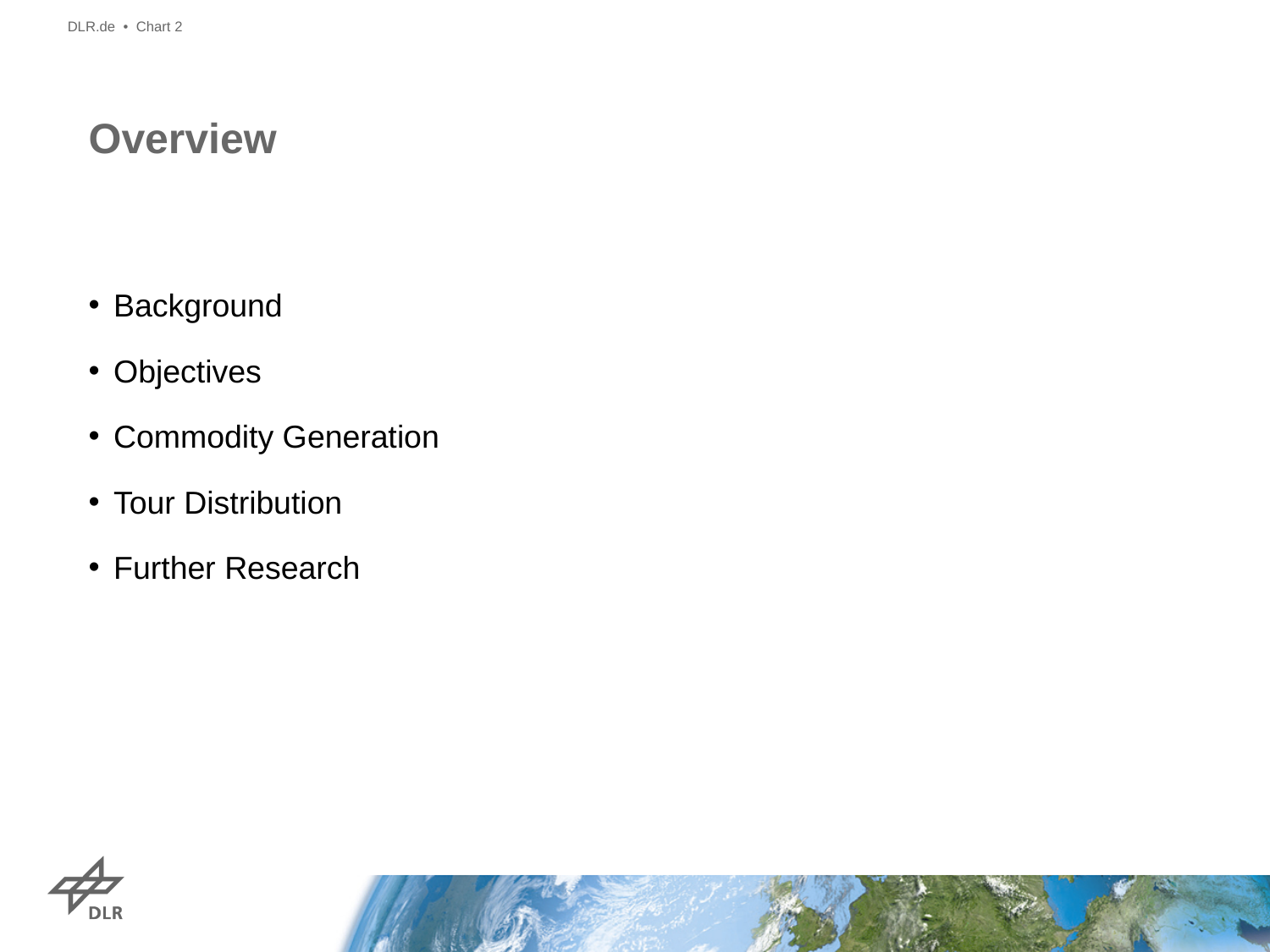

DLR.de  •  Chart 2
Overview

Background

Objectives

Commodity Generation

Tour Distribution

Further Research